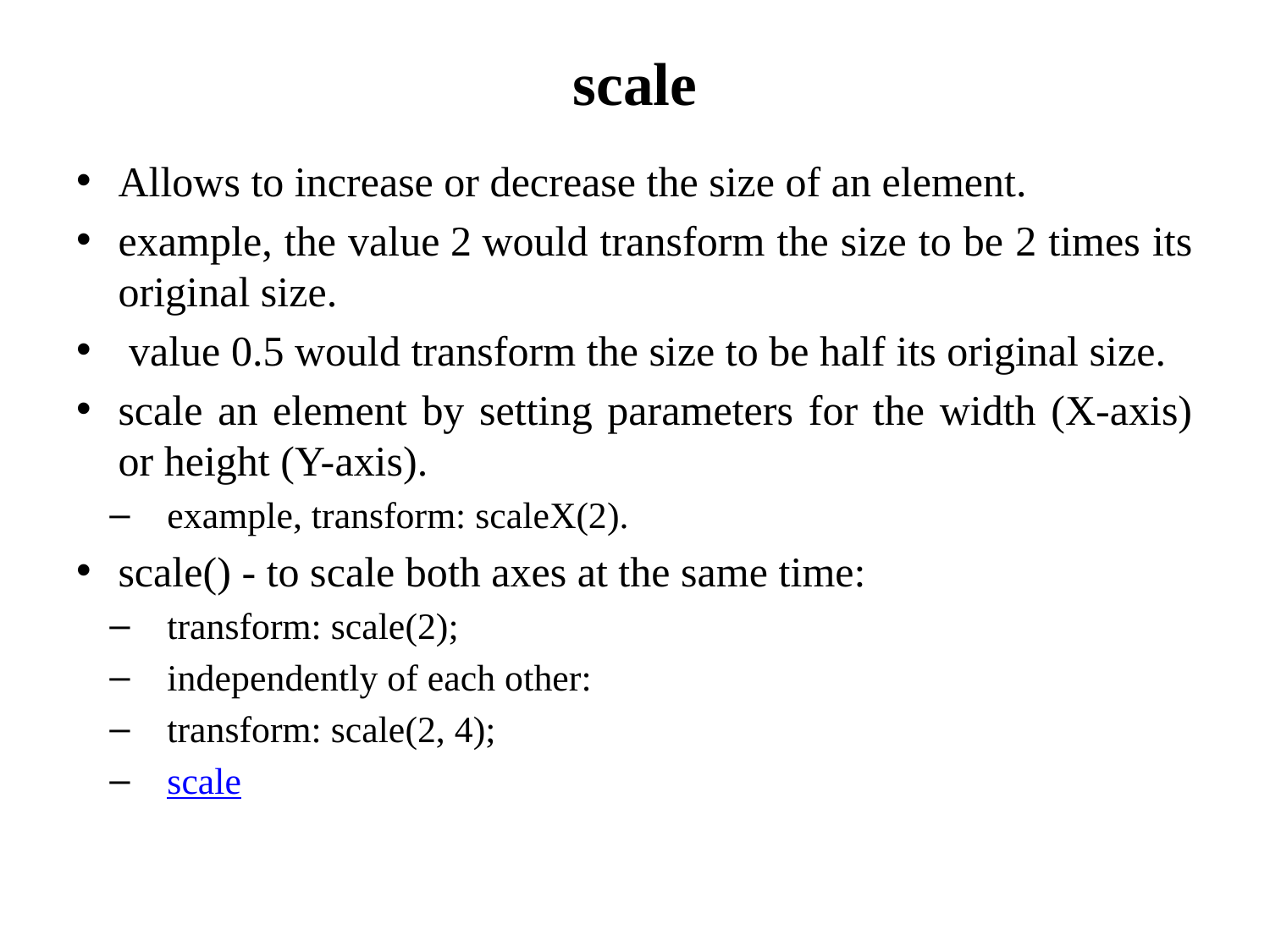

# scale
Allows to increase or decrease the size of an element.
example, the value 2 would transform the size to be 2 times its original size.
 value 0.5 would transform the size to be half its original size.
scale an element by setting parameters for the width (X-axis) or height (Y-axis).
example, transform: scaleX(2).
scale() - to scale both axes at the same time:
transform: scale(2);
independently of each other:
transform: scale(2, 4);
scale